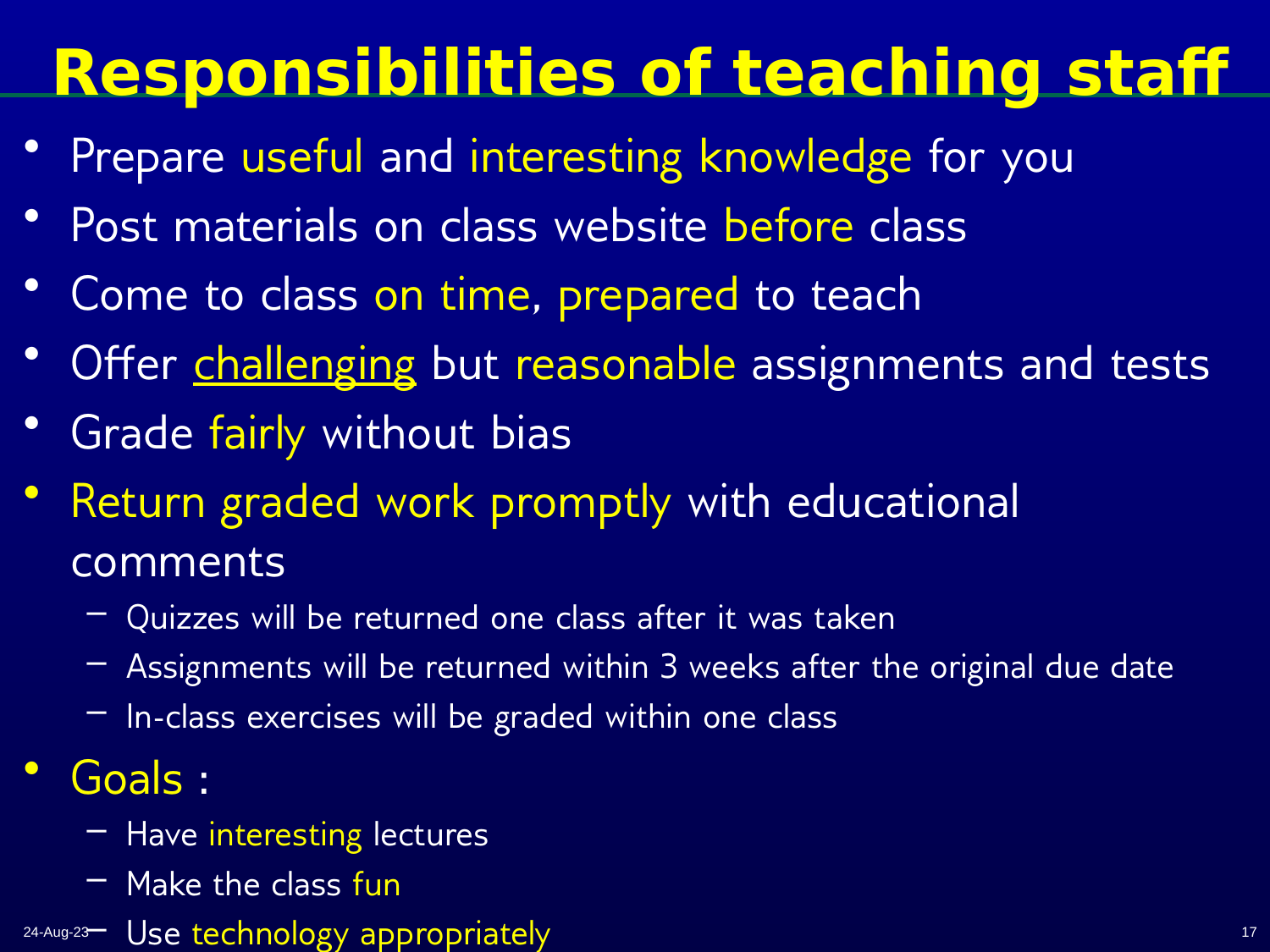

# Responsibilities of teaching staff
Prepare useful and interesting knowledge for you
Post materials on class website before class
Come to class on time, prepared to teach
Offer challenging but reasonable assignments and tests
Grade fairly without bias
Return graded work promptly with educational comments
Quizzes will be returned one class after it was taken
Assignments will be returned within 3 weeks after the original due date
In-class exercises will be graded within one class
Goals :
Have interesting lectures
Make the class fun
Use technology appropriately
24-Aug-23
17